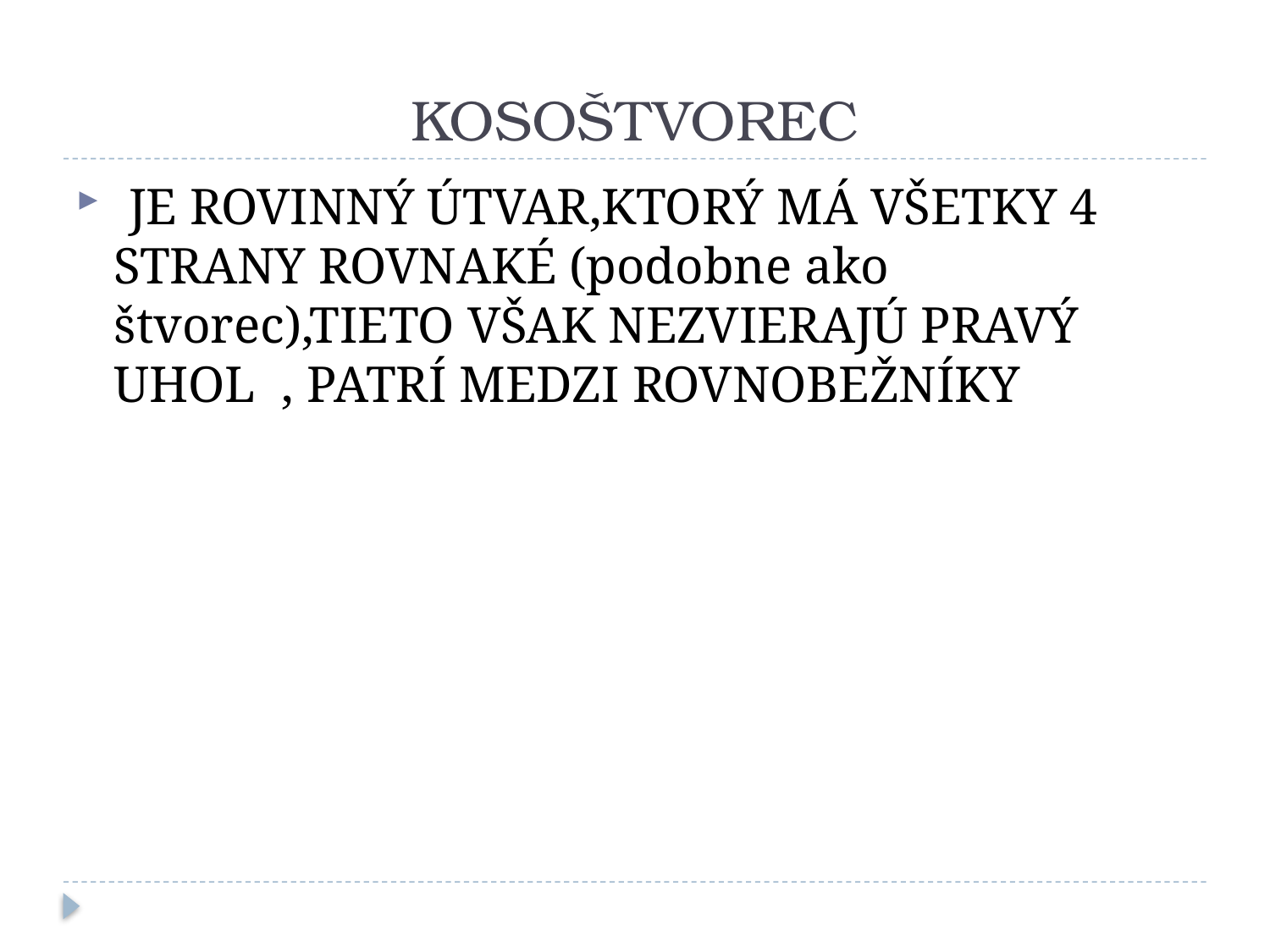

# KOSOŠTVOREC
 JE ROVINNÝ ÚTVAR,KTORÝ MÁ VŠETKY 4 STRANY ROVNAKÉ (podobne ako štvorec),TIETO VŠAK NEZVIERAJÚ PRAVÝ UHOL  , PATRÍ MEDZI ROVNOBEŽNÍKY